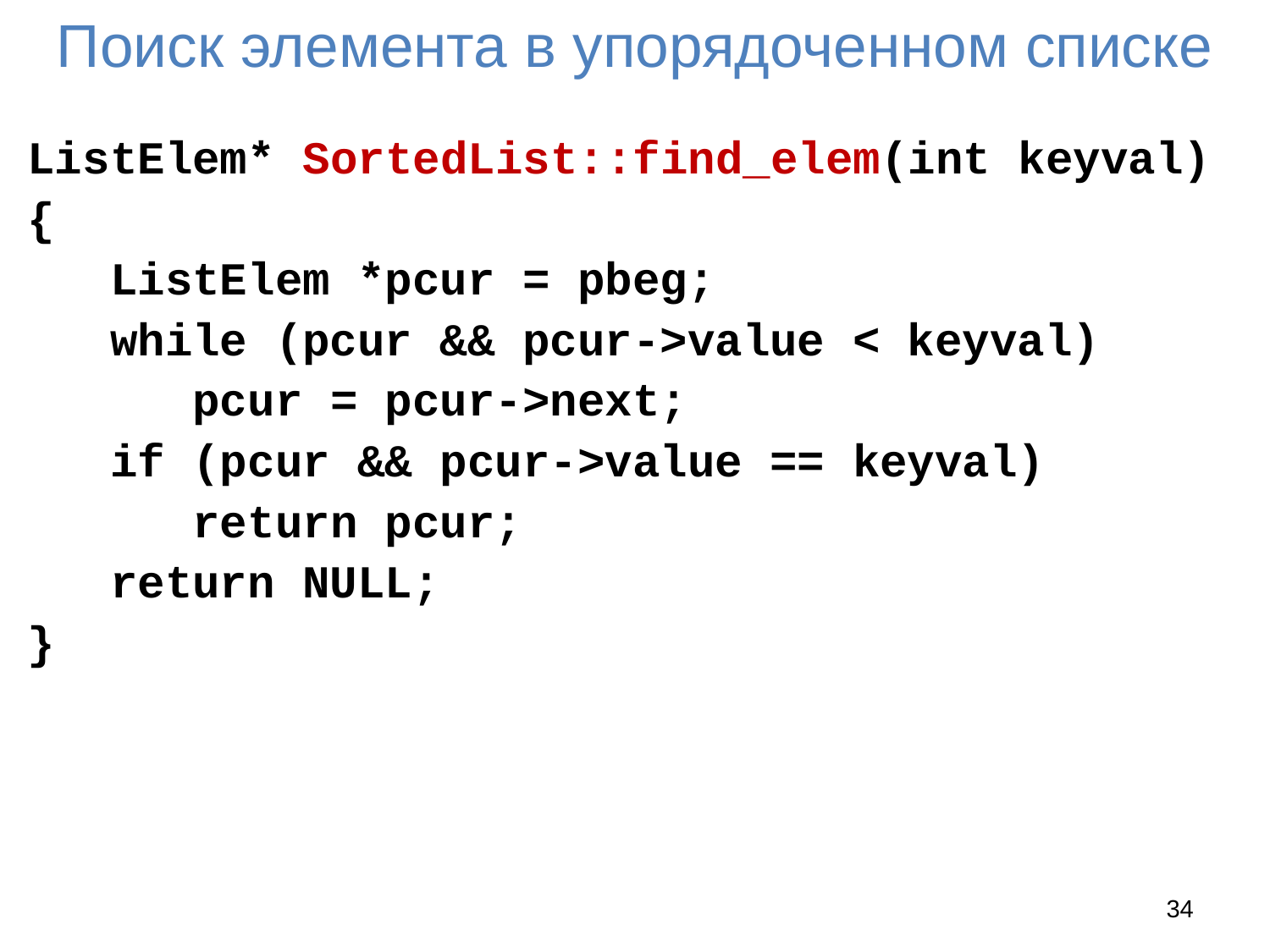

# Поиск элемента в упорядоченном списке
ListElem* SortedList::find_elem(int keyval)
{
   ListElem *pcur = pbeg;
   while (pcur && pcur->value < keyval)
      pcur = pcur->next;
   if (pcur && pcur->value == keyval)
      return pcur;
   return NULL;
}

34